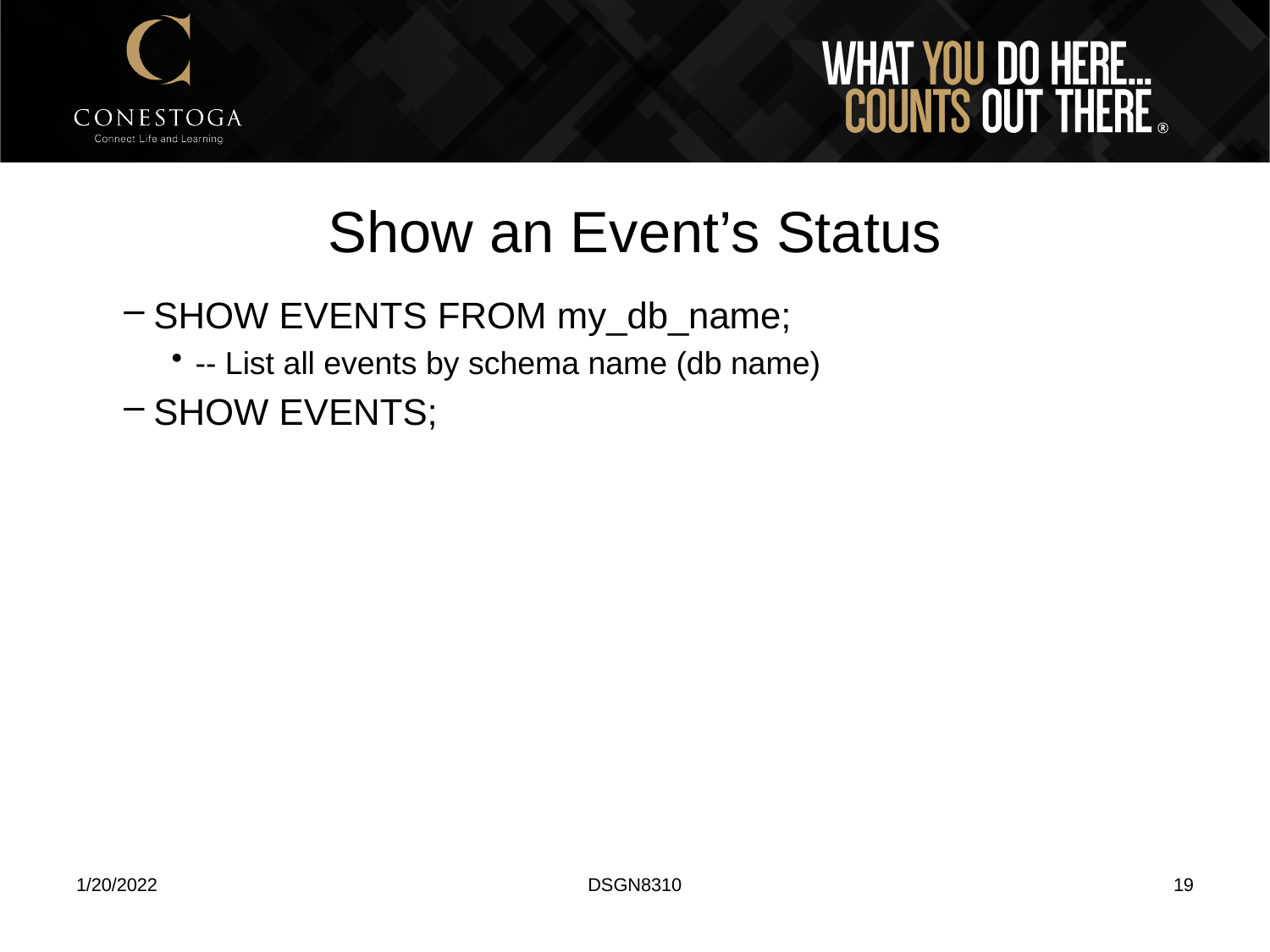

# Show an Event’s Status
SHOW EVENTS FROM my_db_name;
-- List all events by schema name (db name)
SHOW EVENTS;
1/20/2022
DSGN8310
19